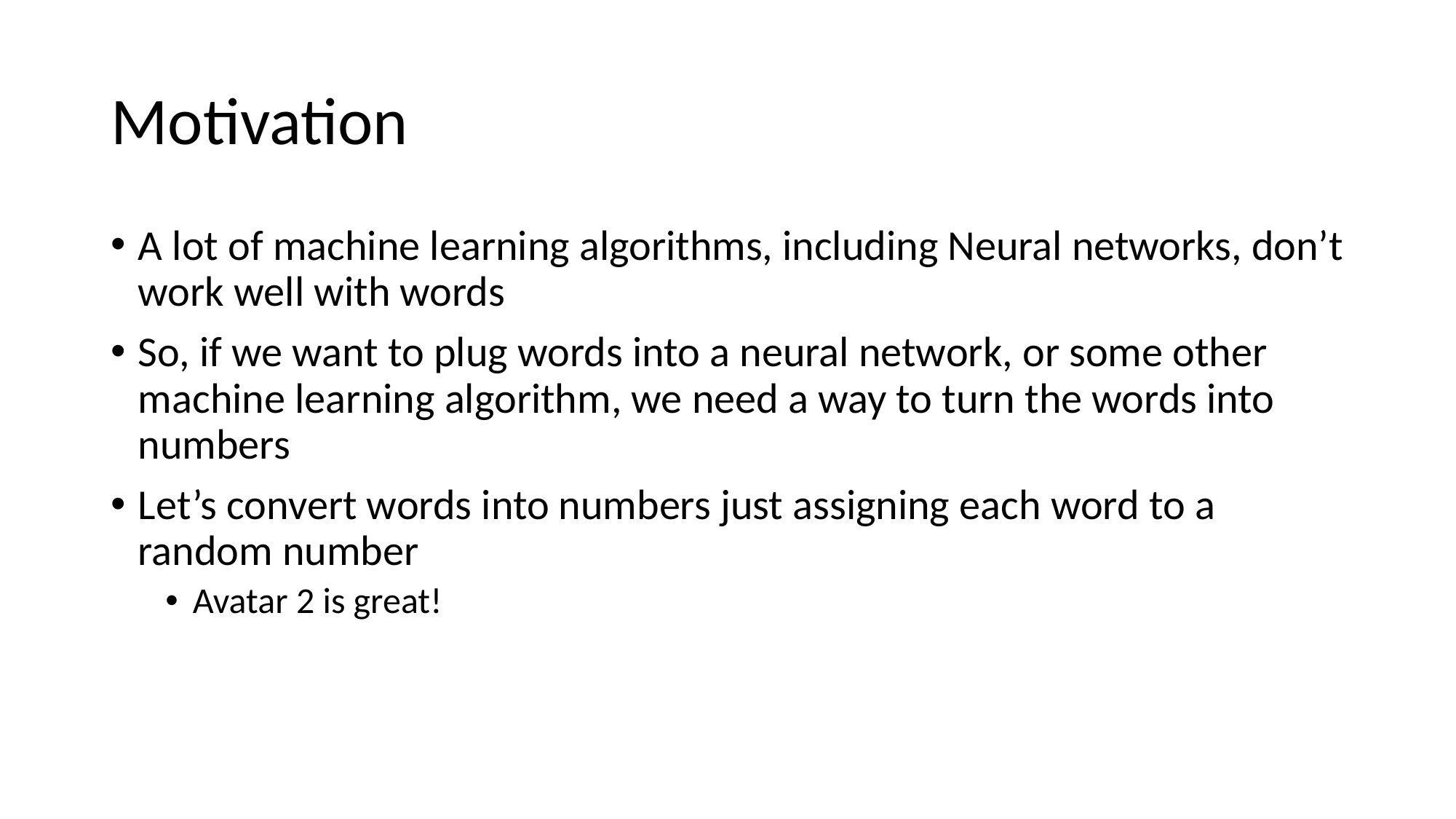

# Motivation
A lot of machine learning algorithms, including Neural networks, don’t work well with words
So, if we want to plug words into a neural network, or some other machine learning algorithm, we need a way to turn the words into numbers
Let’s convert words into numbers just assigning each word to a random number
Avatar 2 is great!